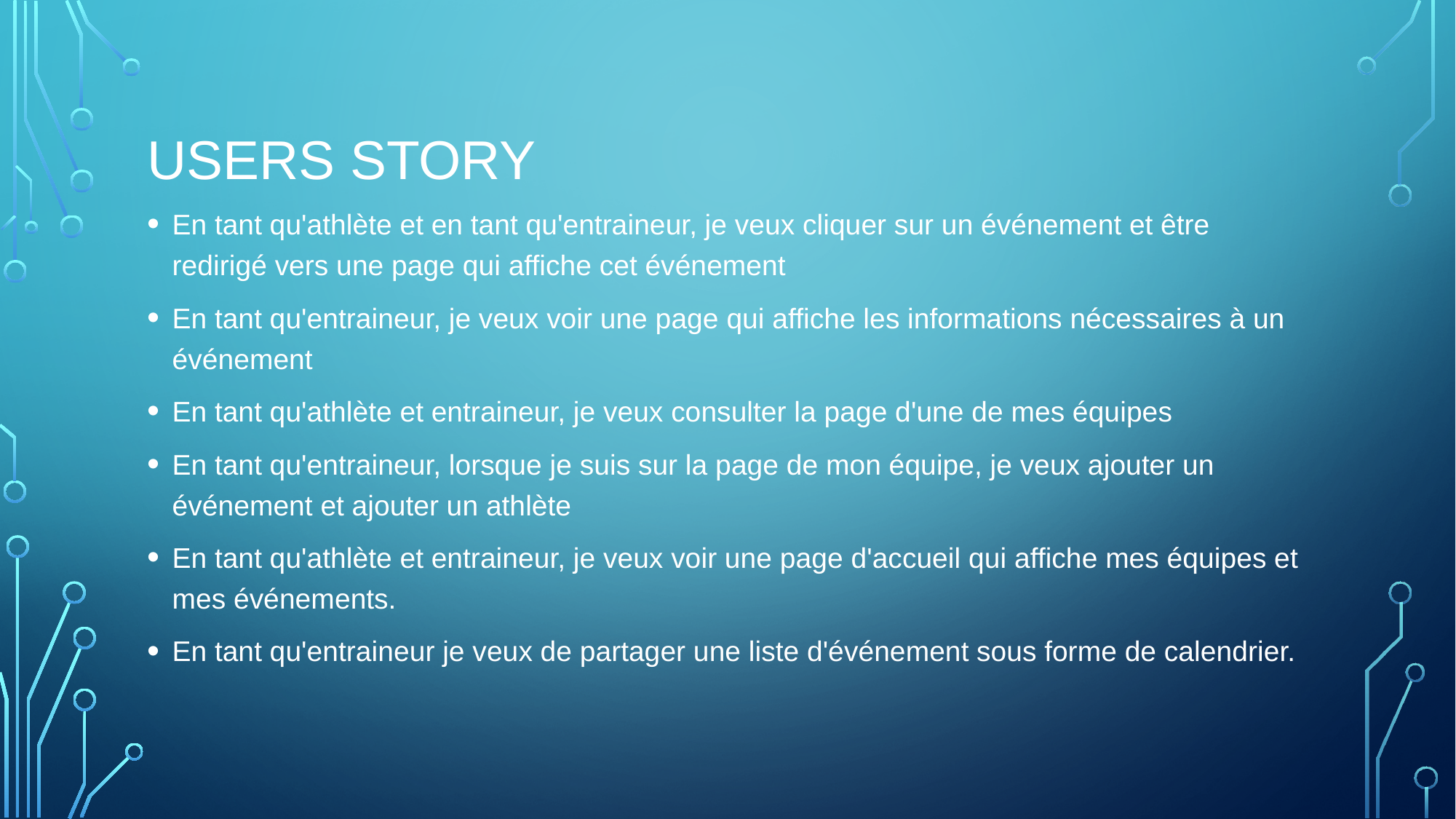

# Users Story
En tant qu'athlète et en tant qu'entraineur, je veux cliquer sur un événement et être redirigé vers une page qui affiche cet événement
En tant qu'entraineur, je veux voir une page qui affiche les informations nécessaires à un événement
En tant qu'athlète et entraineur, je veux consulter la page d'une de mes équipes
En tant qu'entraineur, lorsque je suis sur la page de mon équipe, je veux ajouter un événement et ajouter un athlète
En tant qu'athlète et entraineur, je veux voir une page d'accueil qui affiche mes équipes et mes événements.
En tant qu'entraineur je veux de partager une liste d'événement sous forme de calendrier.